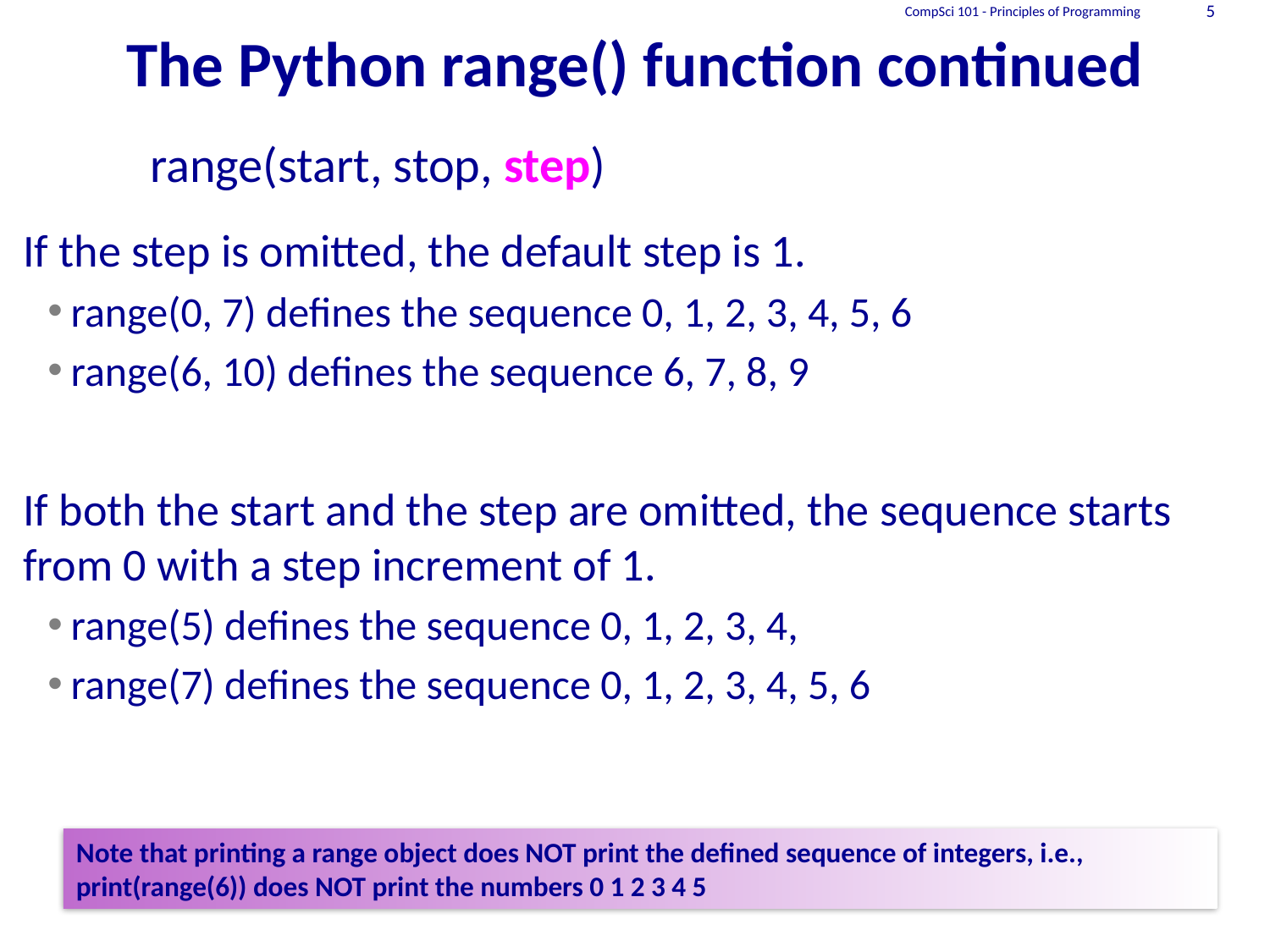

# The Python range() function continued
CompSci 101 - Principles of Programming
5
	range(start, stop, step)

If the step is omitted, the default step is 1.
range(0, 7) defines the sequence 0, 1, 2, 3, 4, 5, 6
range(6, 10) defines the sequence 6, 7, 8, 9

If both the start and the step are omitted, the sequence starts from 0 with a step increment of 1.
range(5) defines the sequence 0, 1, 2, 3, 4,
range(7) defines the sequence 0, 1, 2, 3, 4, 5, 6

Note that printing a range object does NOT print the defined sequence of integers, i.e., print(range(6)) does NOT print the numbers 0 1 2 3 4 5